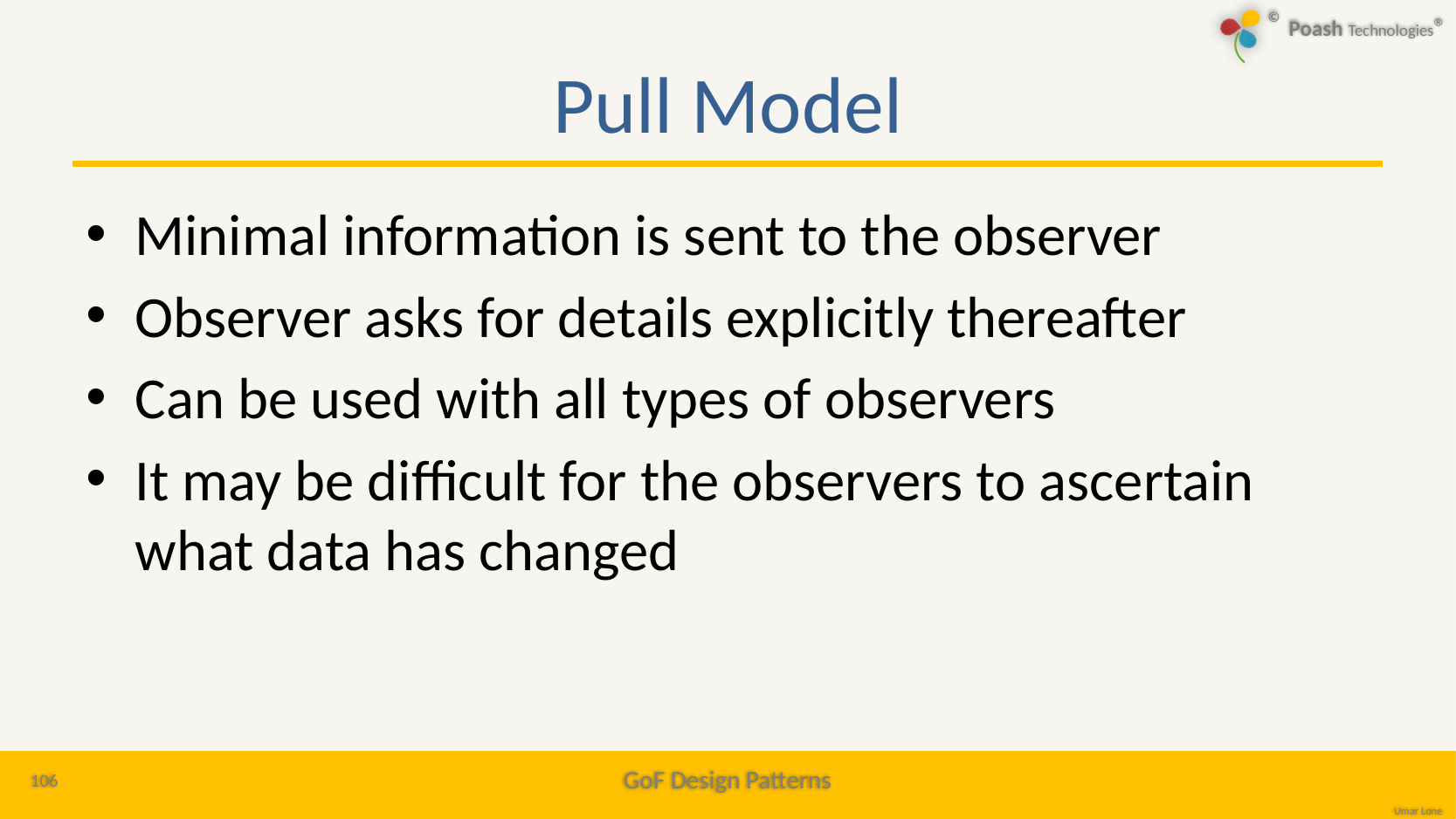

# Pull Model
Minimal information is sent to the observer
Observer asks for details explicitly thereafter
Can be used with all types of observers
It may be difficult for the observers to ascertain what data has changed
106